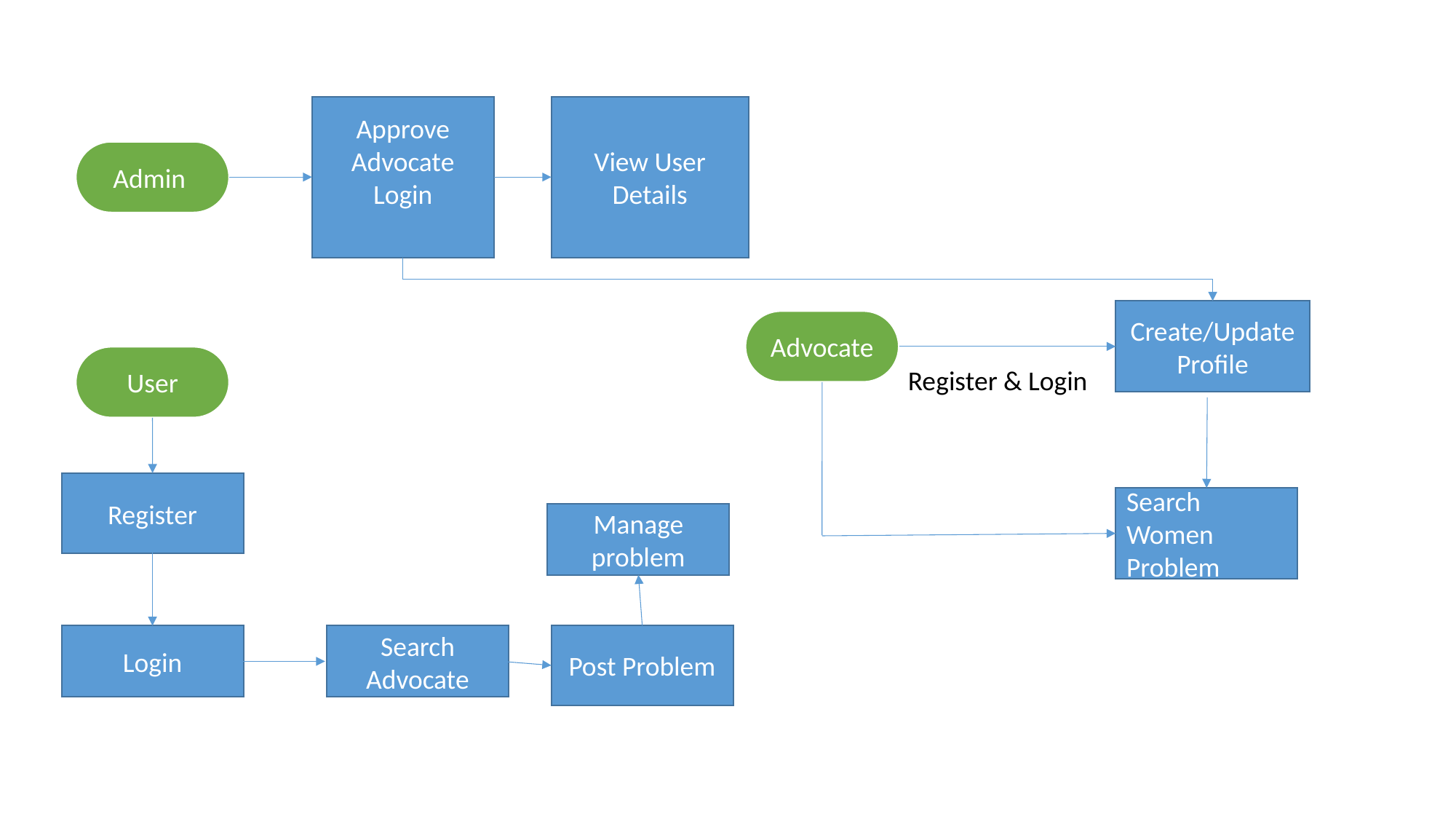

Approve Advocate Login

View User Details
Admin
Create/Update Profile
Advocate
User
Register & Login
Register
Search Women Problem
Manage problem
Post Problem
Login
Search Advocate